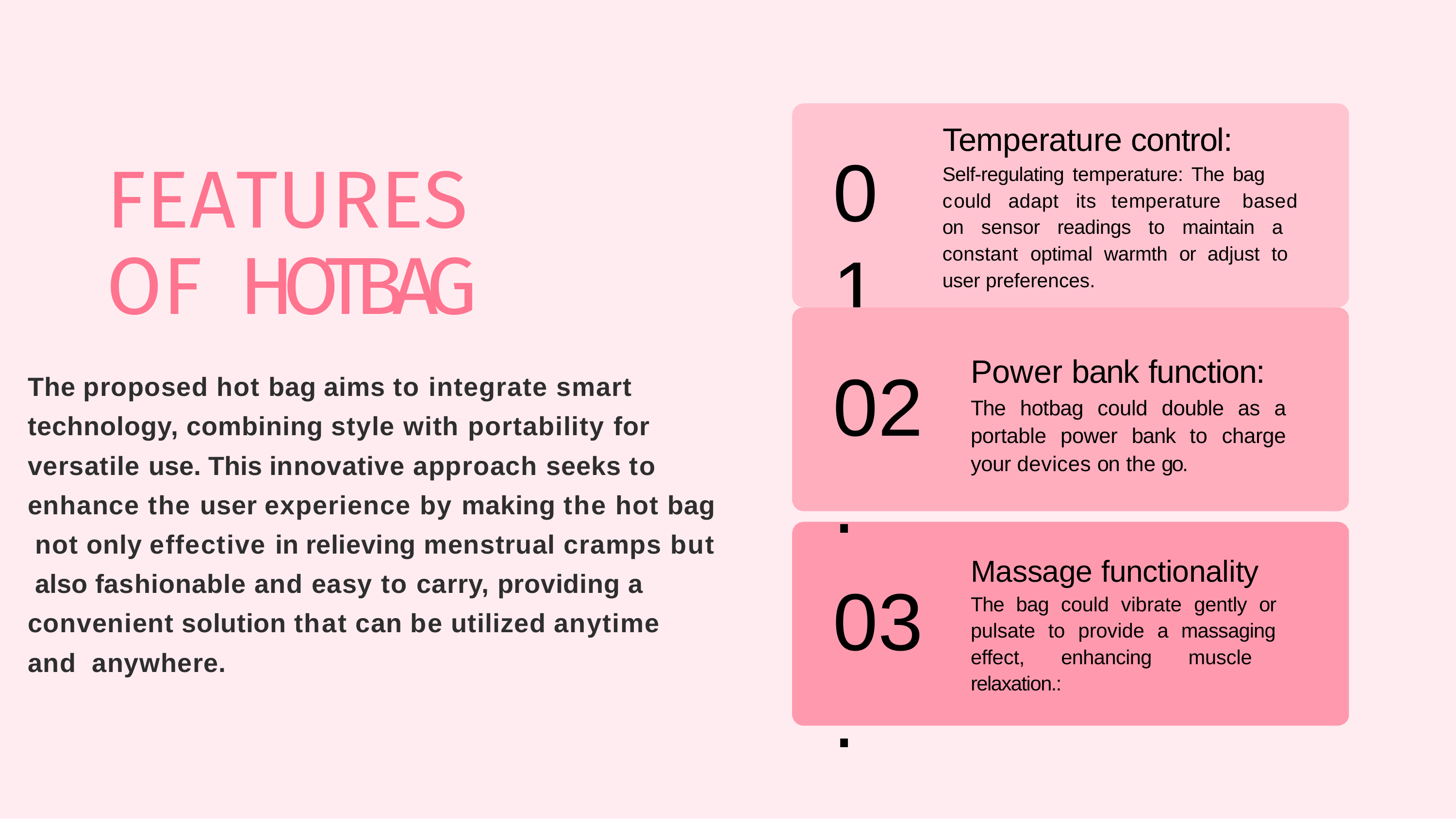

# Temperature control:
01.
FEATURES OF  HOTBAG
The proposed hot bag aims to integrate smart  technology, combining style with portability for  versatile use. This innovative approach seeks to  enhance the user experience by making the hot bag  not only effective in relieving menstrual cramps but  also fashionable and easy to carry, providing a  convenient solution that can be utilized anytime and  anywhere.
Self-regulating temperature: The bag  could	adapt	its	temperature	based
on sensor readings to maintain a  constant optimal warmth or adjust to  user preferences.

Power bank function:
The hotbag could double as a  portable power bank to charge  your devices on the go.
02.

Massage functionality
The bag could vibrate gently or  pulsate to provide a massaging  effect, enhancing muscle  relaxation.:
03.